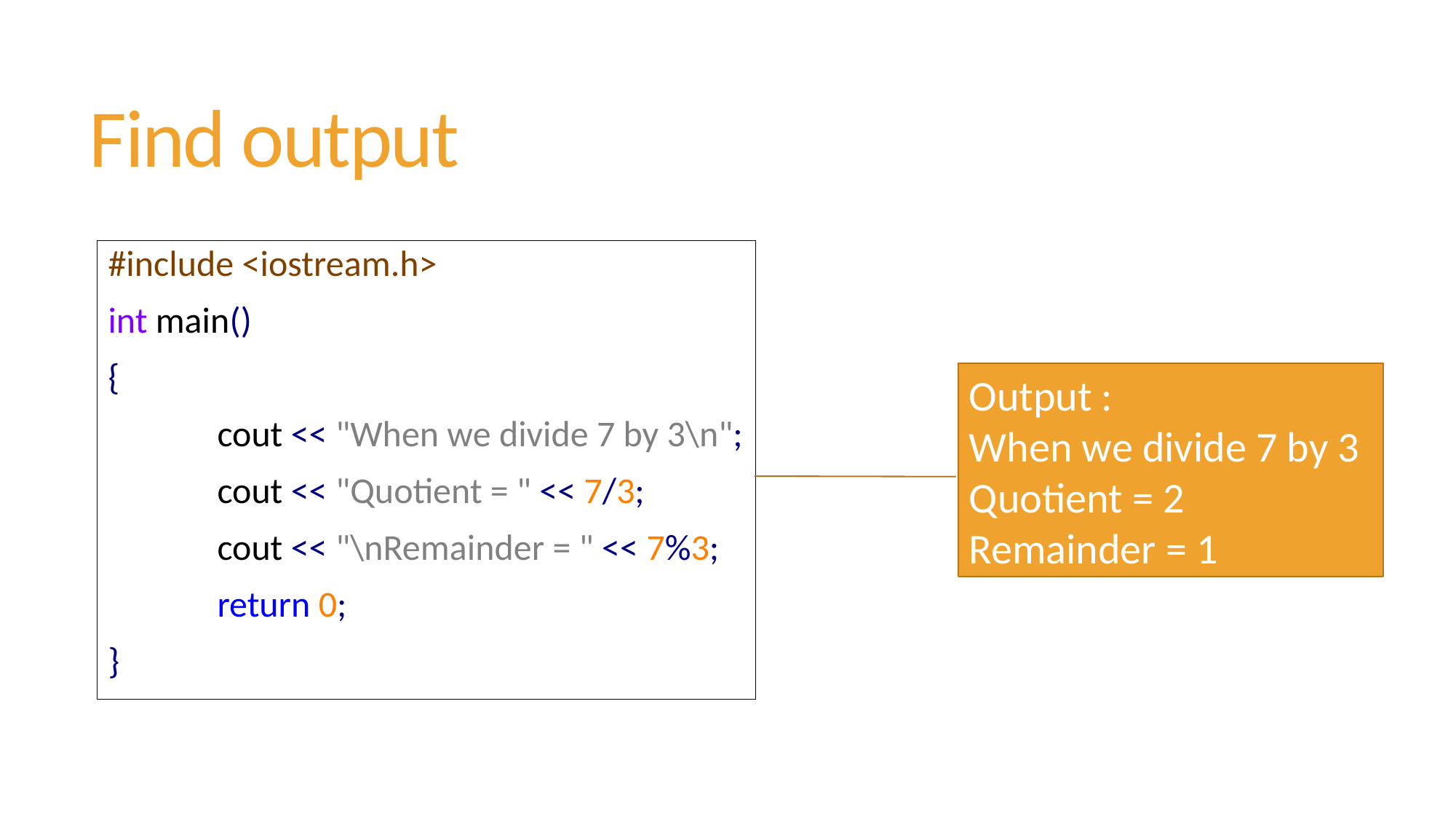

# Find output
#include <iostream.h>
int main()
{
	cout << "When we divide 7 by 3\n";
	cout << "Quotient = " << 7/3;
	cout << "\nRemainder = " << 7%3;
	return 0;
}

Output :
When we divide 7 by 3
Quotient = 2
Remainder = 1